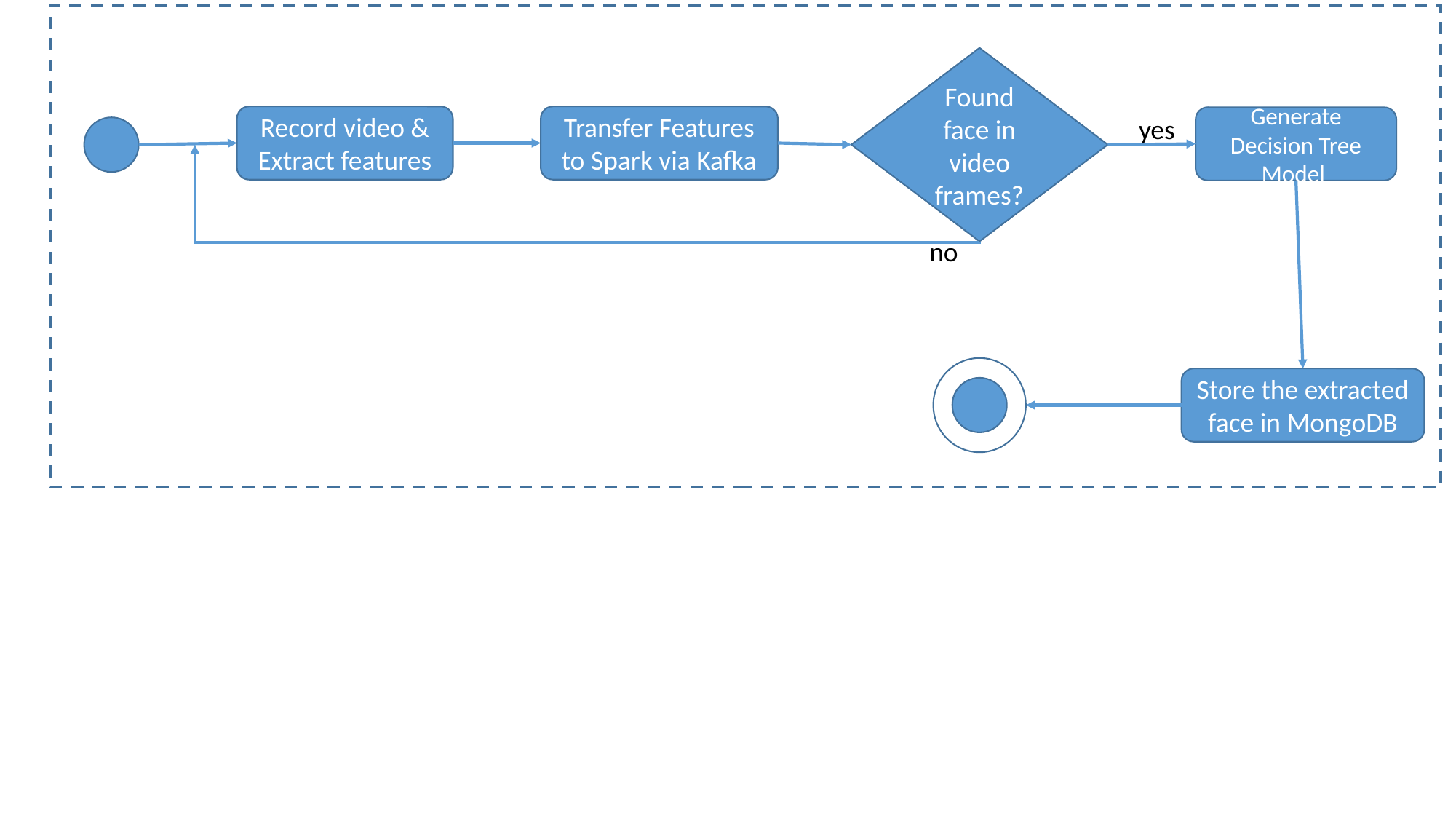

Found face in video frames?
Record video & Extract features
Transfer Features to Spark via Kafka
yes
Generate Decision Tree Model

no

Store the extracted face in MongoDB